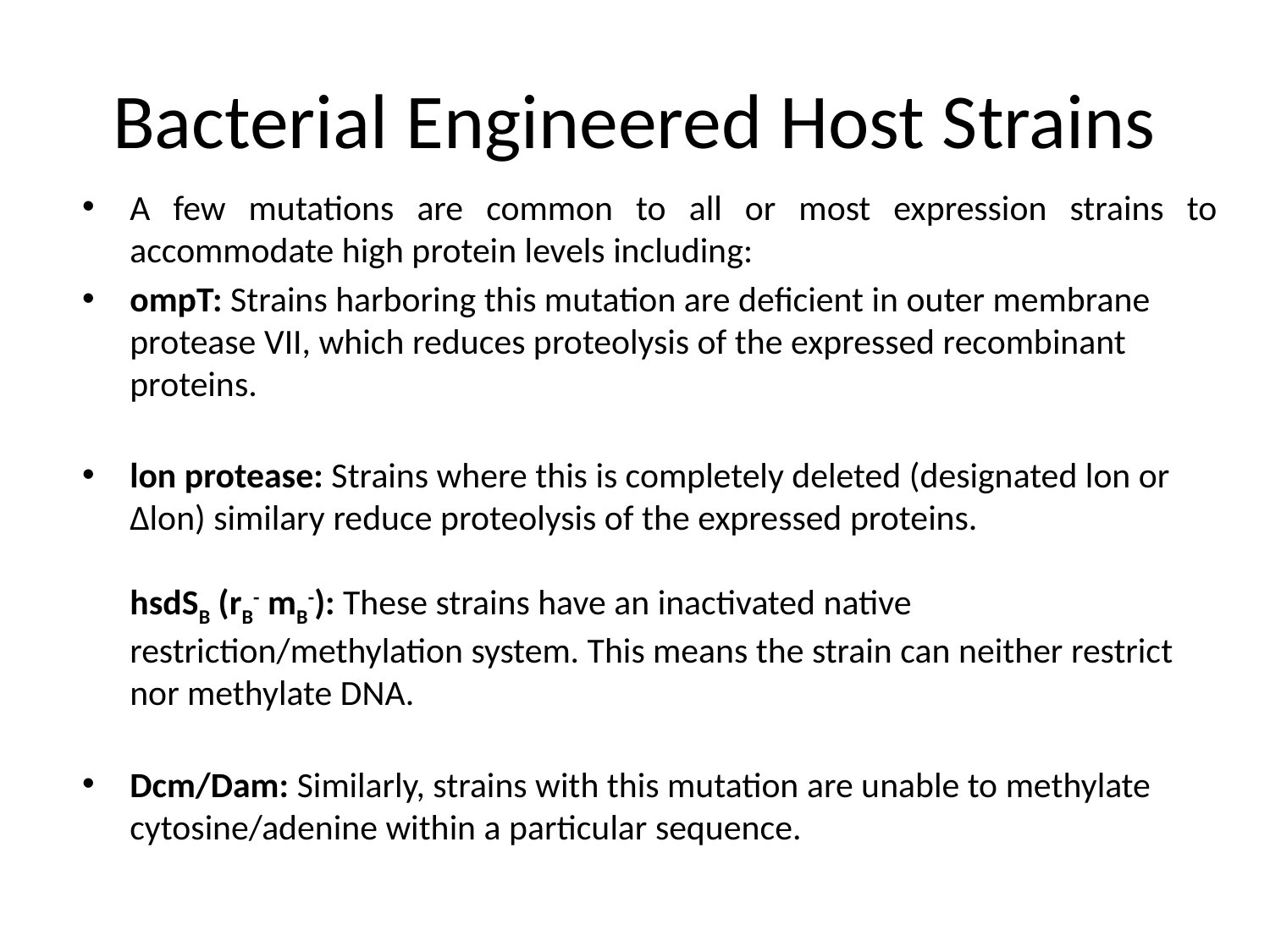

# Bacterial Engineered Host Strains
A few mutations are common to all or most expression strains to accommodate high protein levels including:
ompT: Strains harboring this mutation are deficient in outer membrane protease VII, which reduces proteolysis of the expressed recombinant proteins.
lon protease: Strains where this is completely deleted (designated lon or Δlon) similary reduce proteolysis of the expressed proteins.
hsdSB (rB- mB-): These strains have an inactivated native restriction/methylation system. This means the strain can neither restrict nor methylate DNA.
Dcm/Dam: Similarly, strains with this mutation are unable to methylate cytosine/adenine within a particular sequence.